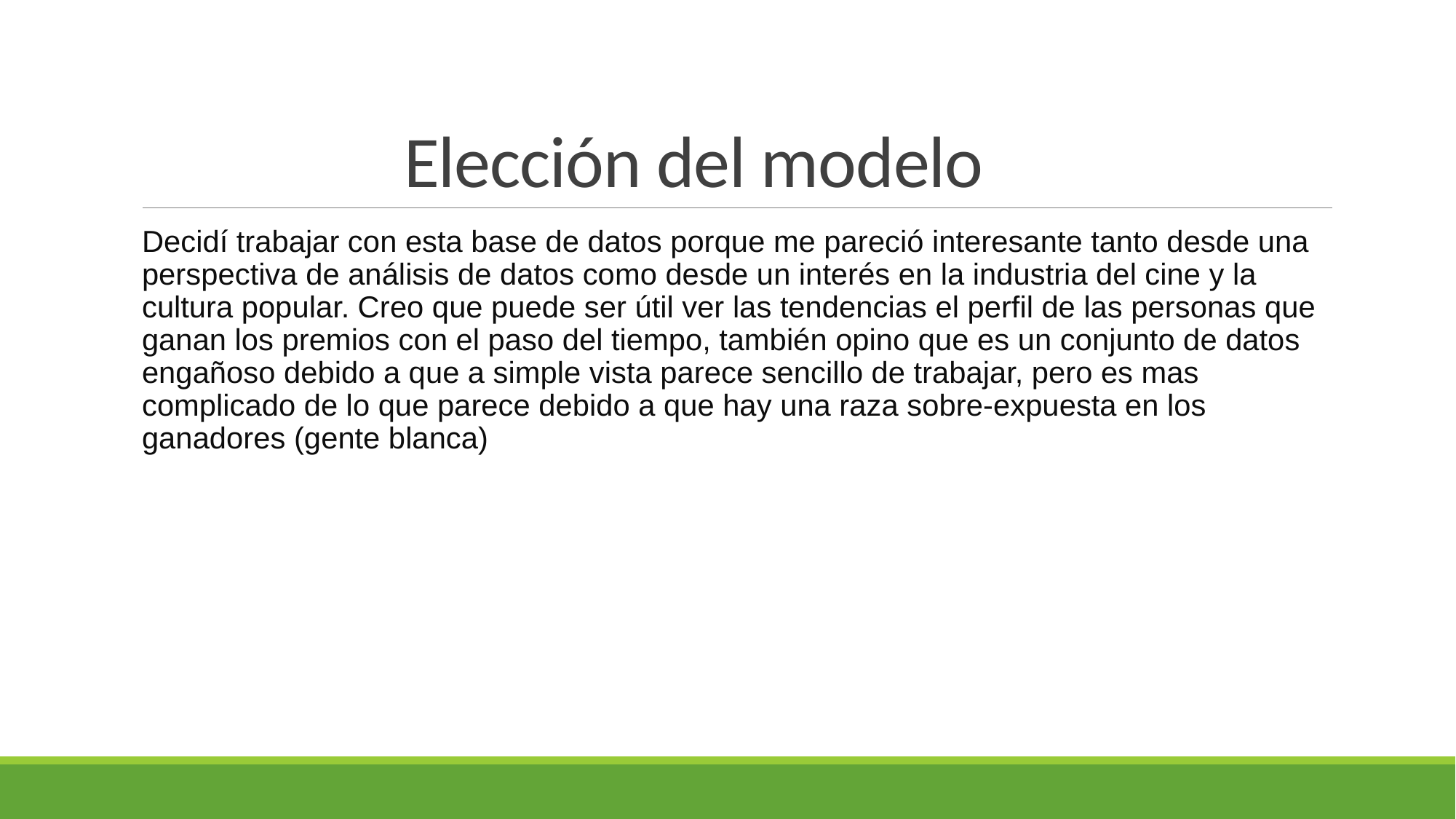

# Elección del modelo
Decidí trabajar con esta base de datos porque me pareció interesante tanto desde una perspectiva de análisis de datos como desde un interés en la industria del cine y la cultura popular. Creo que puede ser útil ver las tendencias el perfil de las personas que ganan los premios con el paso del tiempo, también opino que es un conjunto de datos engañoso debido a que a simple vista parece sencillo de trabajar, pero es mas complicado de lo que parece debido a que hay una raza sobre-expuesta en los ganadores (gente blanca)